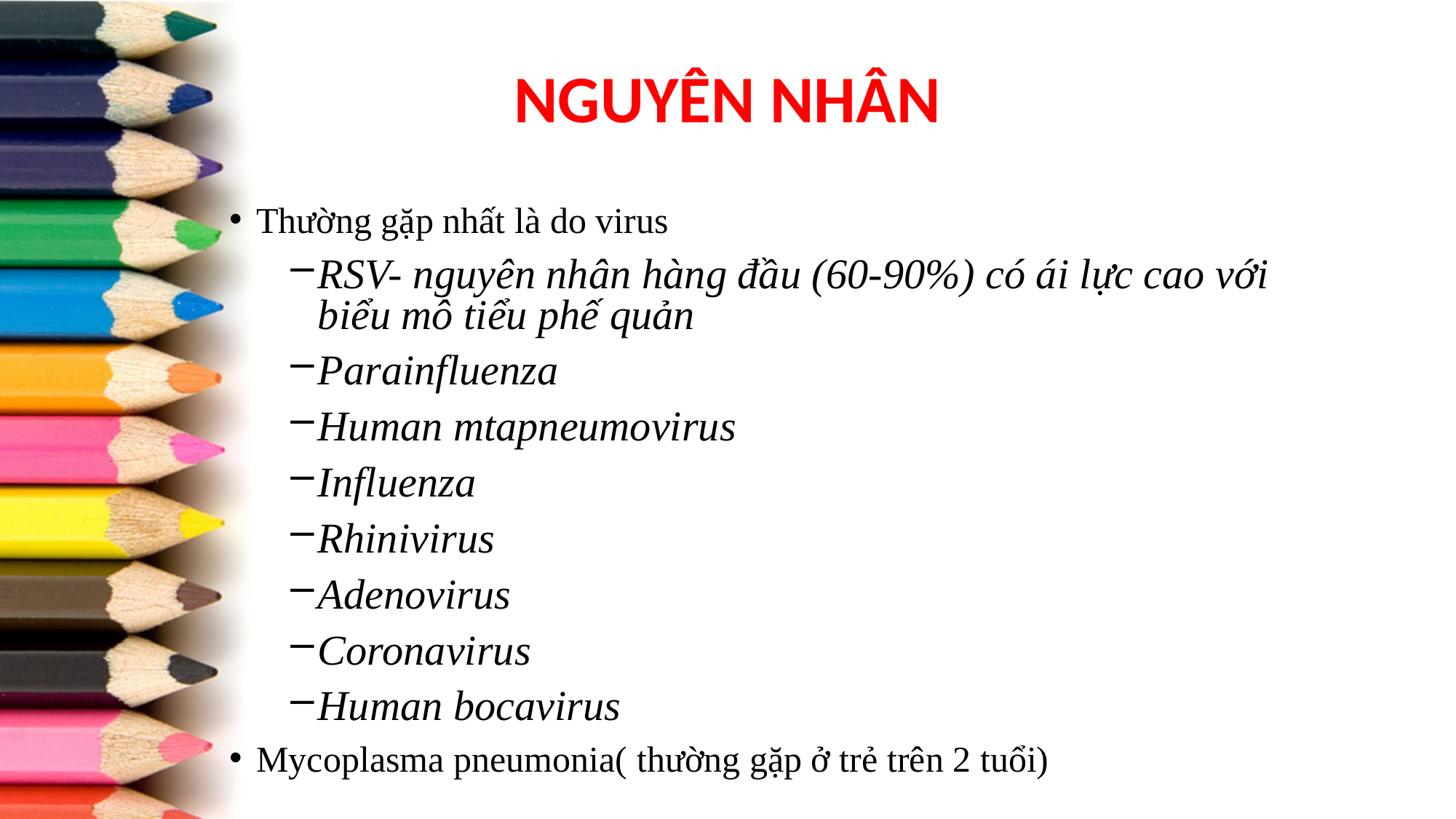

# NGUYÊN NHÂN
Thường gặp nhất là do virus
RSV- nguyên nhân hàng đầu (60-90%) có ái lực cao với biểu mô tiểu phế quản
Parainfluenza
Human mtapneumovirus
Influenza
Rhinivirus
Adenovirus
Coronavirus
Human bocavirus
Mycoplasma pneumonia( thường gặp ở trẻ trên 2 tuổi)